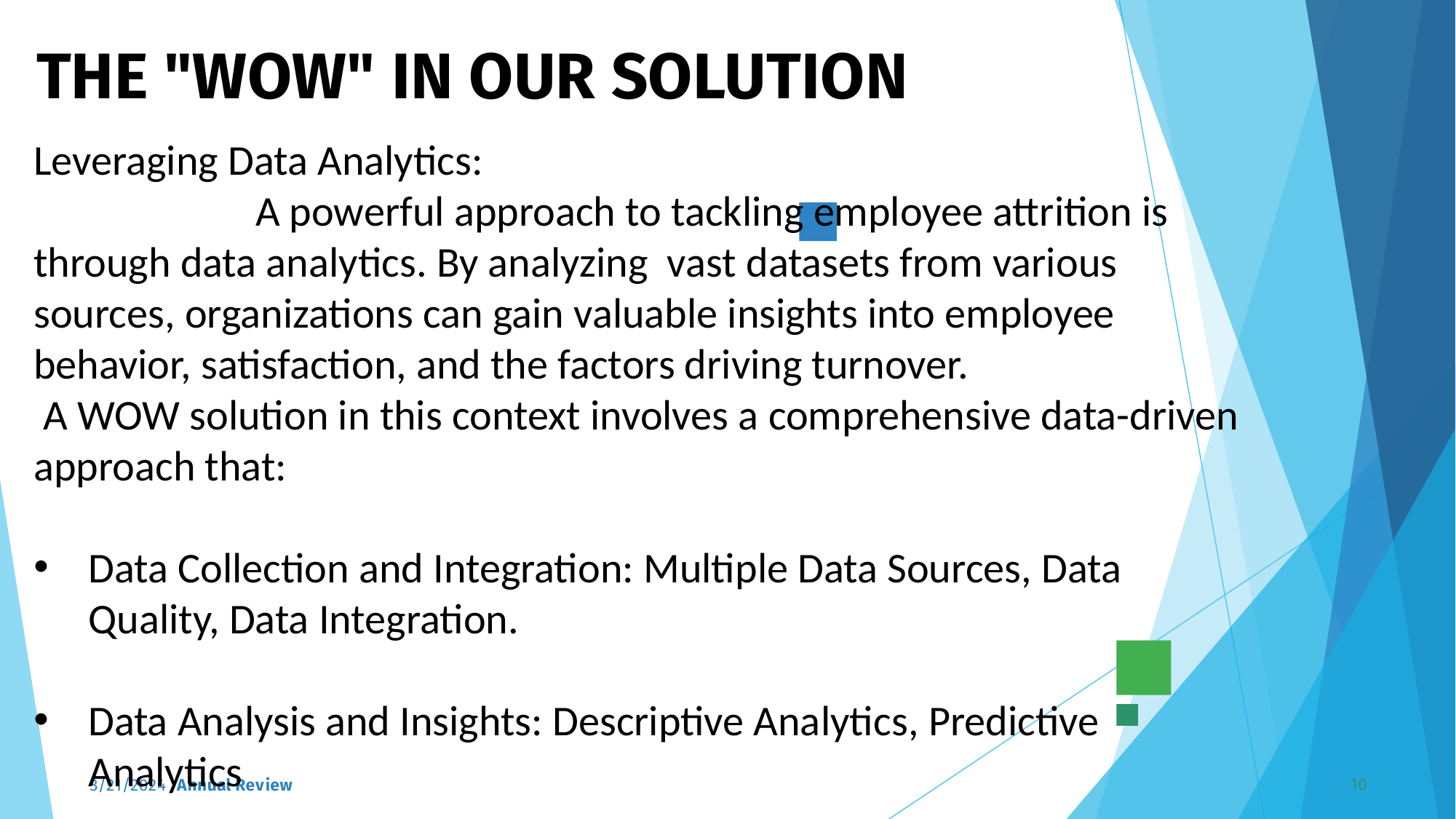

# THE "WOW" IN OUR SOLUTION
Leveraging Data Analytics:
                       A powerful approach to tackling employee attrition is through data analytics. By analyzing  vast datasets from various sources, organizations can gain valuable insights into employee behavior, satisfaction, and the factors driving turnover.
 A WOW solution in this context involves a comprehensive data-driven approach that:

Data Collection and Integration: Multiple Data Sources, Data Quality, Data Integration.

Data Analysis and Insights: Descriptive Analytics, Predictive Analytics

Actionable Insights: Targeted Interventions,Continuous Improvement

10
3/21/2024  Annual Review